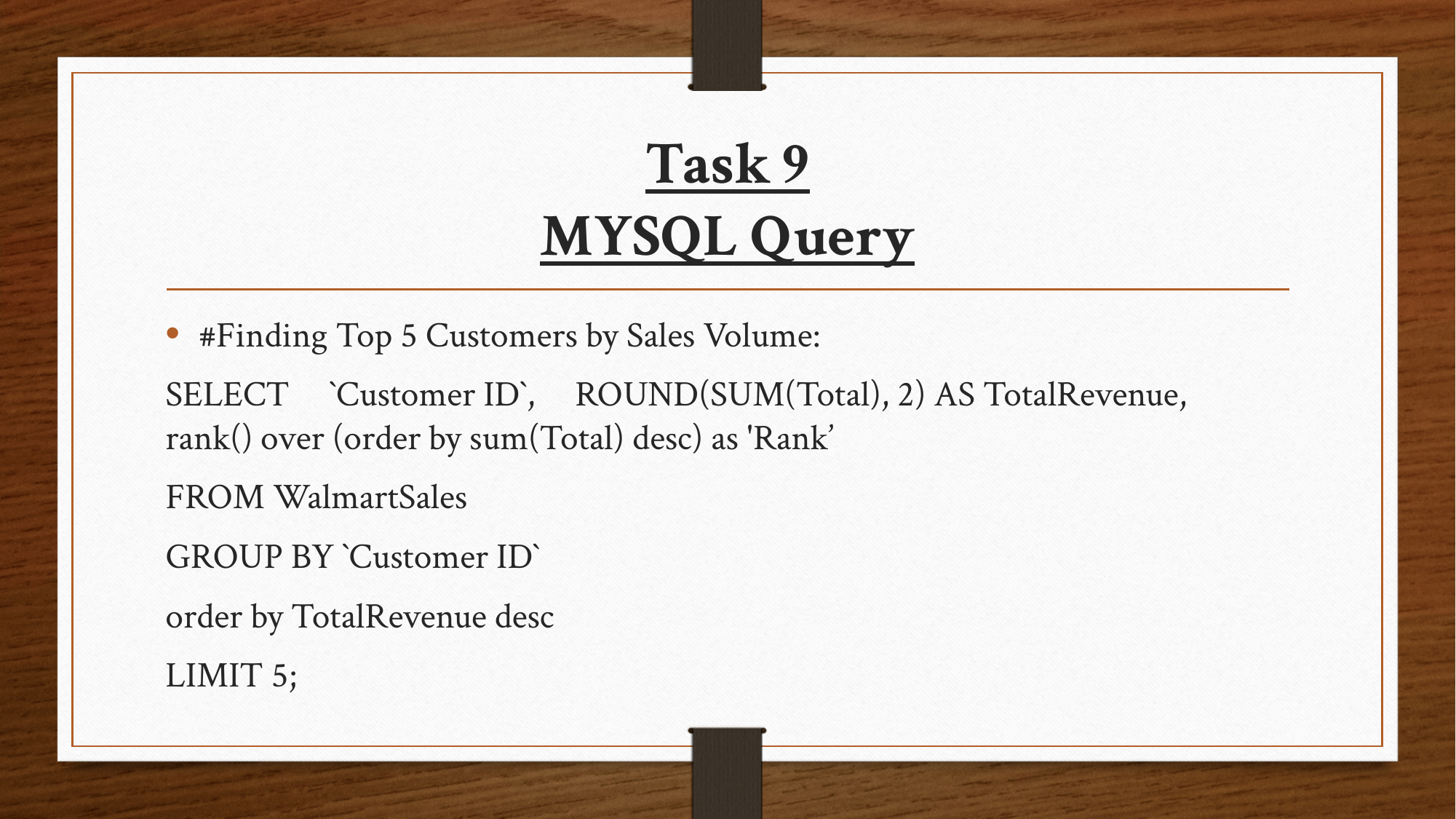

# Task 9 MYSQL Query
#Finding Top 5 Customers by Sales Volume:
SELECT     `Customer ID`,     ROUND(SUM(Total), 2) AS TotalRevenue,    rank() over (order by sum(Total) desc) as 'Rank’
FROM WalmartSales
GROUP BY `Customer ID`
order by TotalRevenue desc
LIMIT 5;